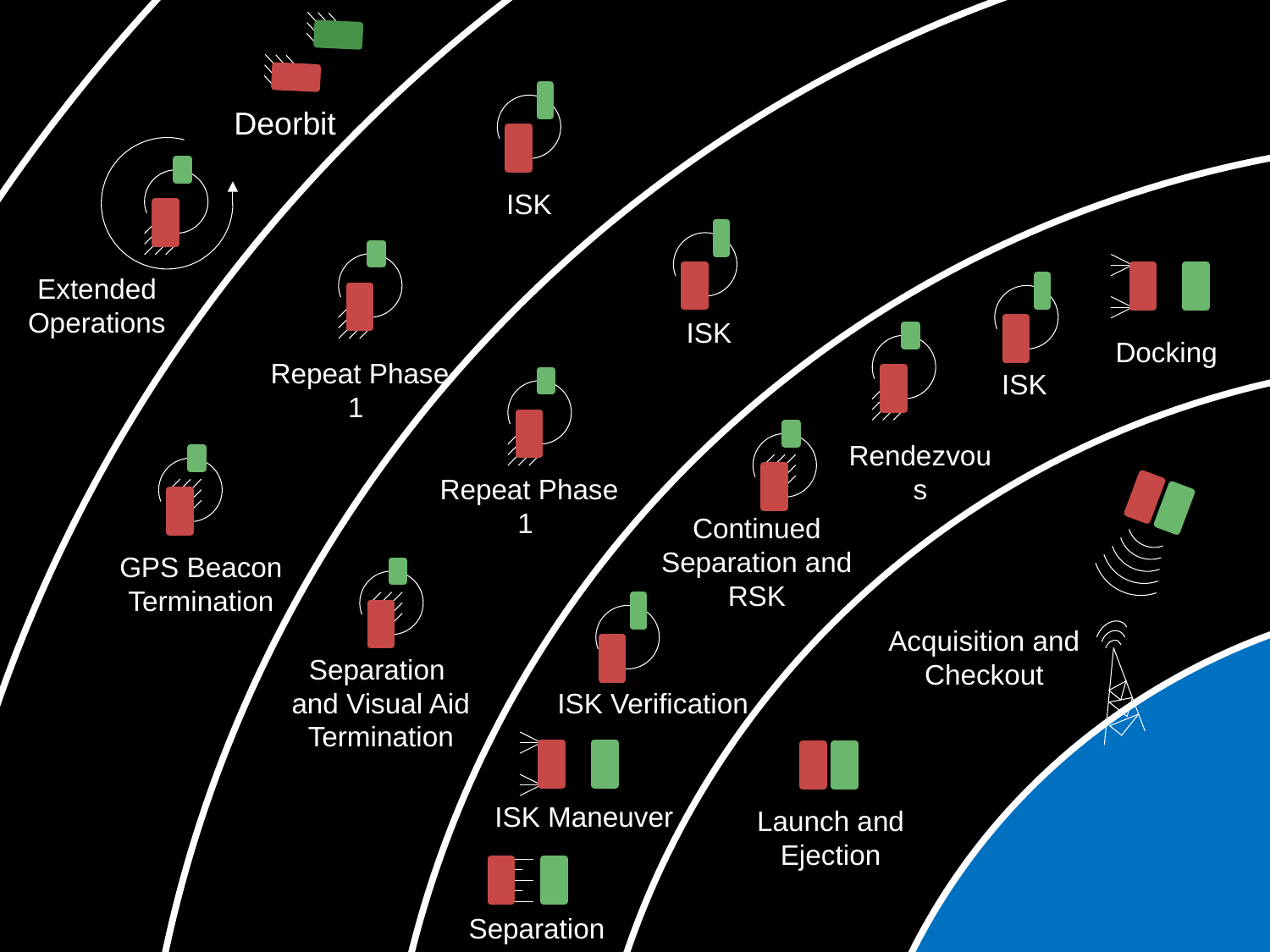

Deorbit

ISK

Extended Operations

ISK

Repeat Phase 1

Docking

ISK

Repeat Phase 1

Rendezvous

GPS Beacon Termination

Continued Separation and RSK

Separation  and Visual Aid Termination

Acquisition and Checkout

ISK Verification

ISK Maneuver

Launch and Ejection

Separation